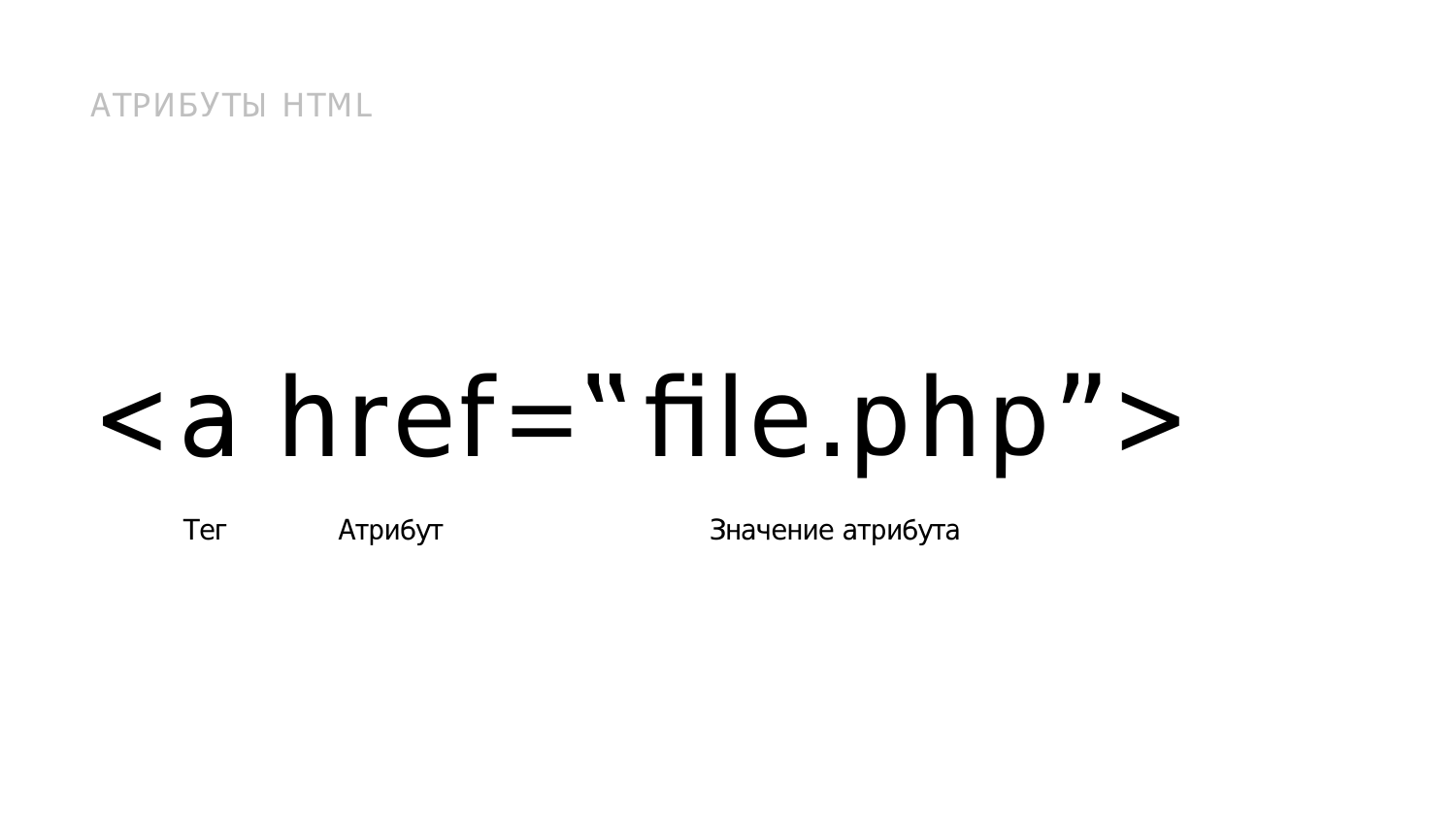

АТРИБУТЫ HTML
<a href=“file.php”>
Тег
Атрибут
Значение атрибута